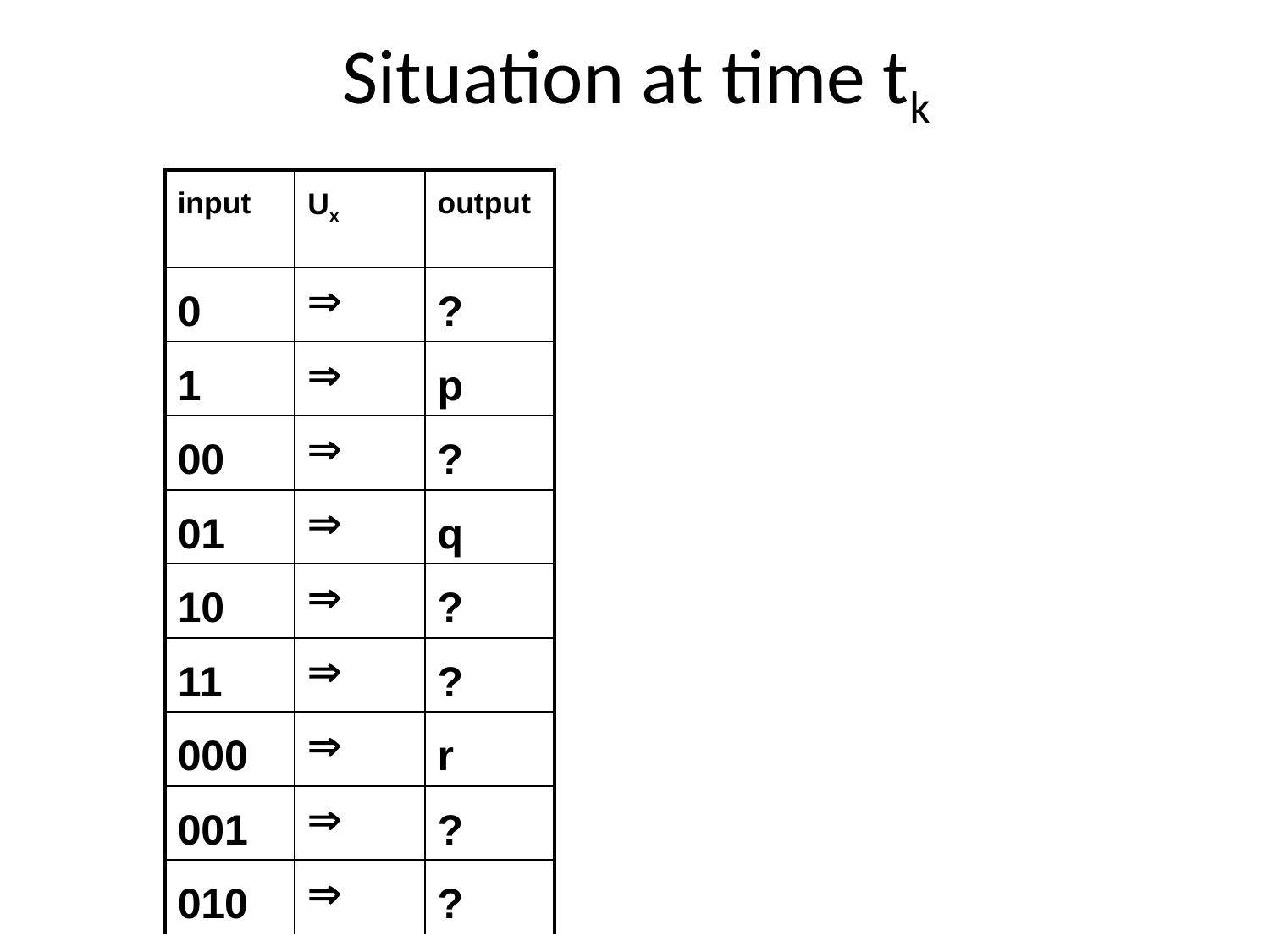

# Situation at time tk
| input | Ux | output |
| --- | --- | --- |
| 0 | ⇒ | ? |
| 1 | ⇒ | p |
| 00 | ⇒ | ? |
| 01 | ⇒ | q |
| 10 | ⇒ | ? |
| 11 | ⇒ | ? |
| 000 | ⇒ | r |
| 001 | ⇒ | ? |
| 010 | ⇒ | ? |